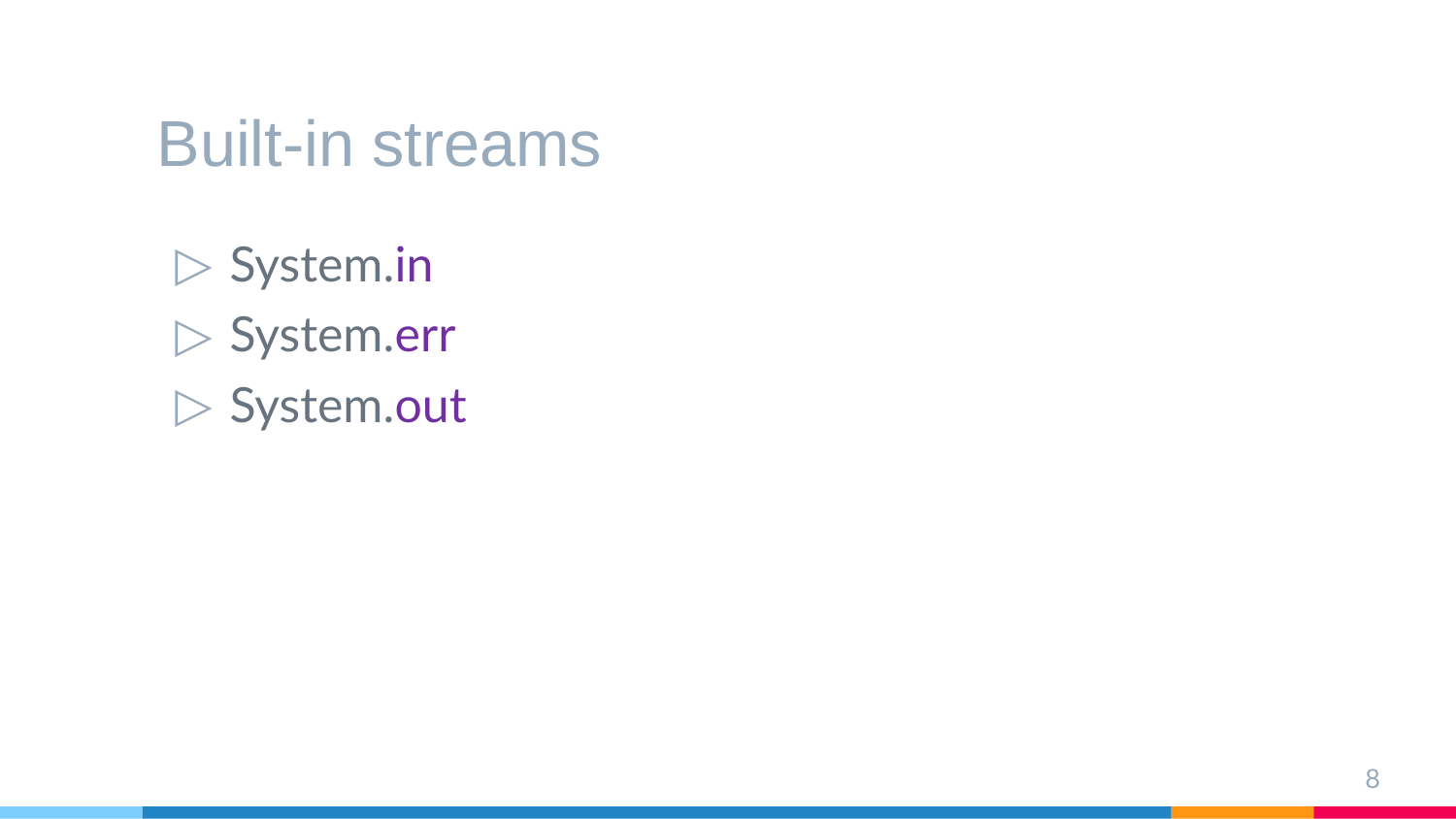

# Built-in streams
System.in
System.err
System.out
8